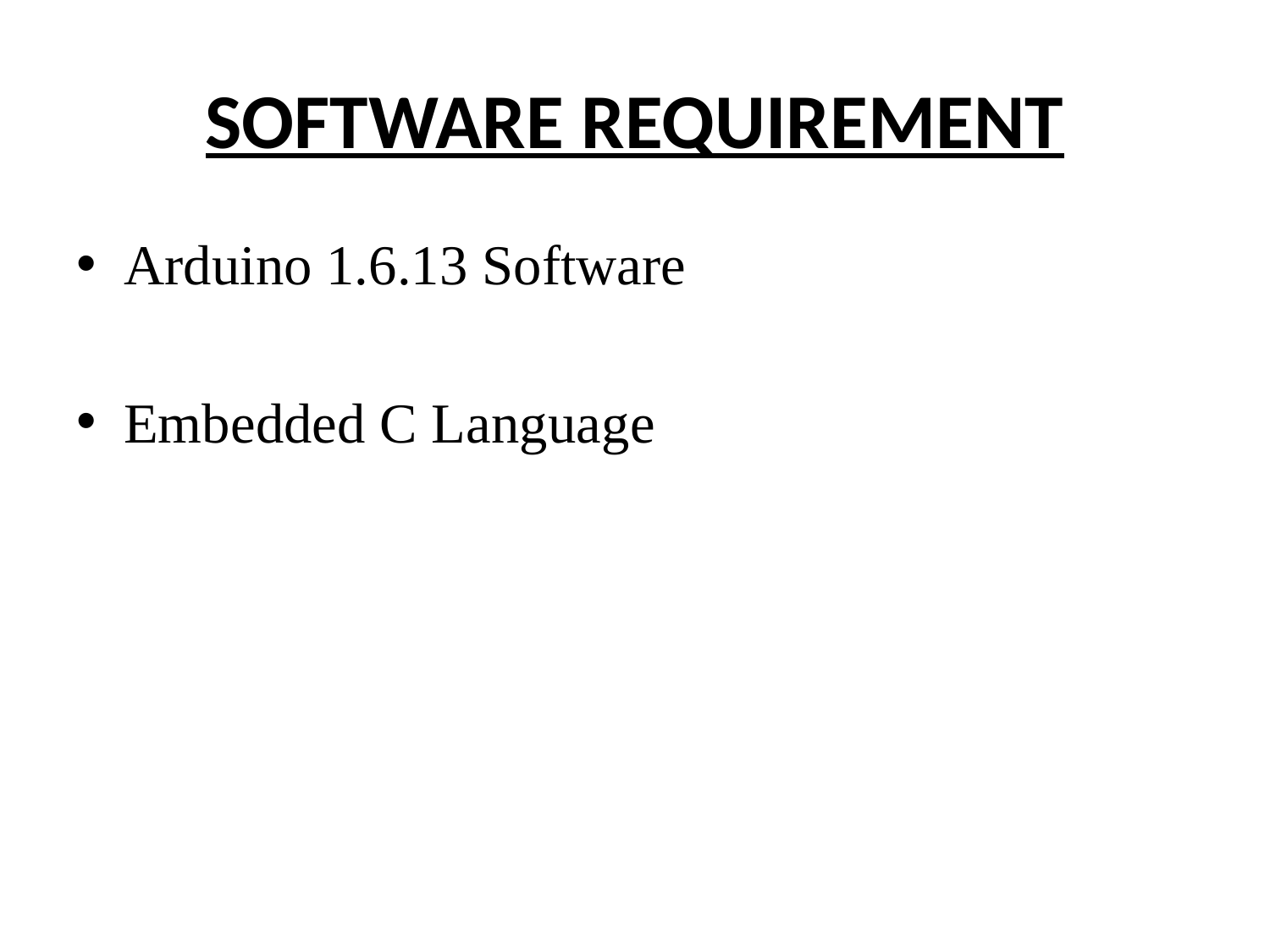

# SOFTWARE REQUIREMENT
Arduino 1.6.13 Software

Embedded C Language